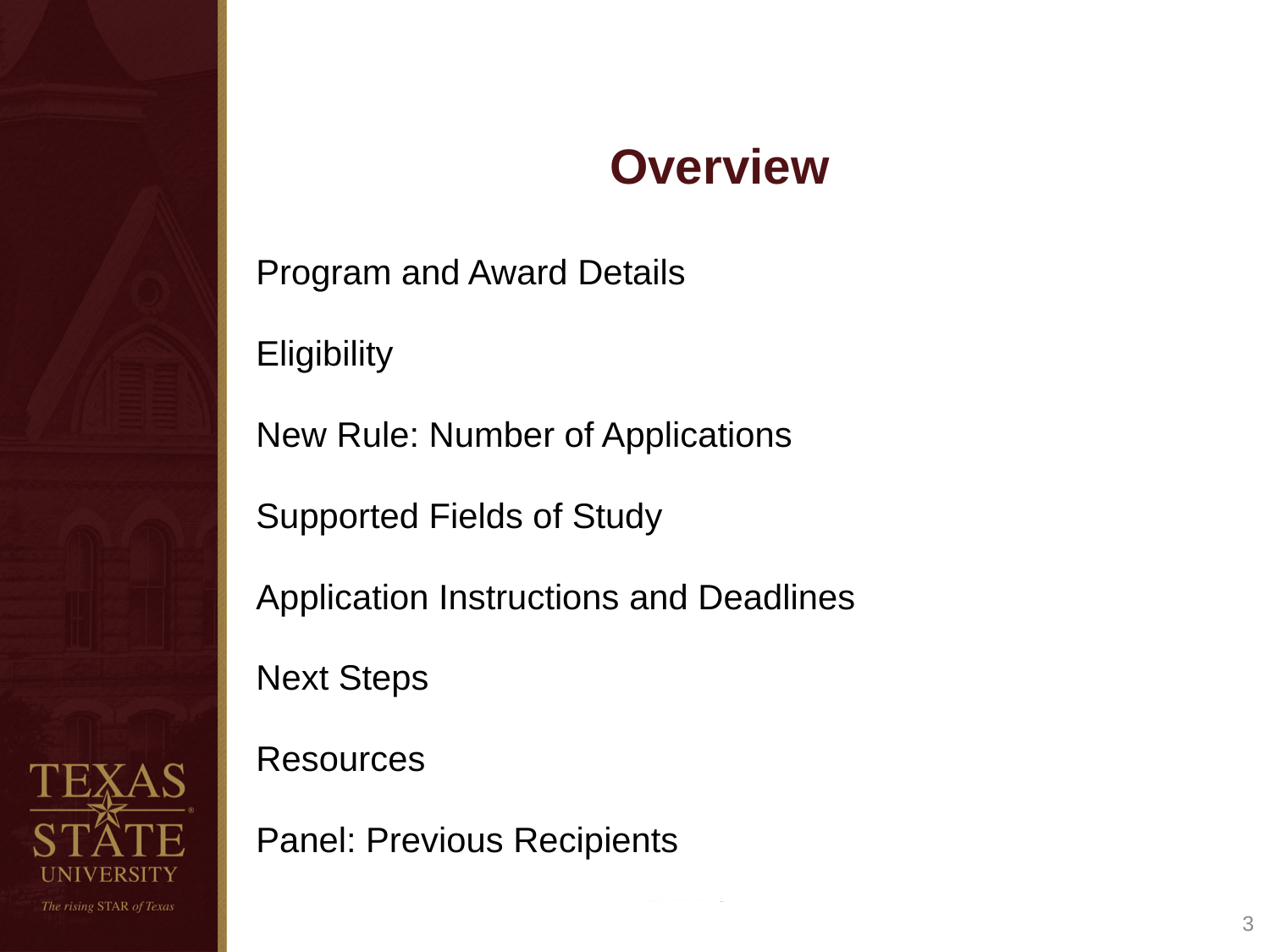

# Overview
Program and Award Details
Eligibility
New Rule: Number of Applications
Supported Fields of Study
Application Instructions and Deadlines
Next Steps
Resources
Panel: Previous Recipients

3